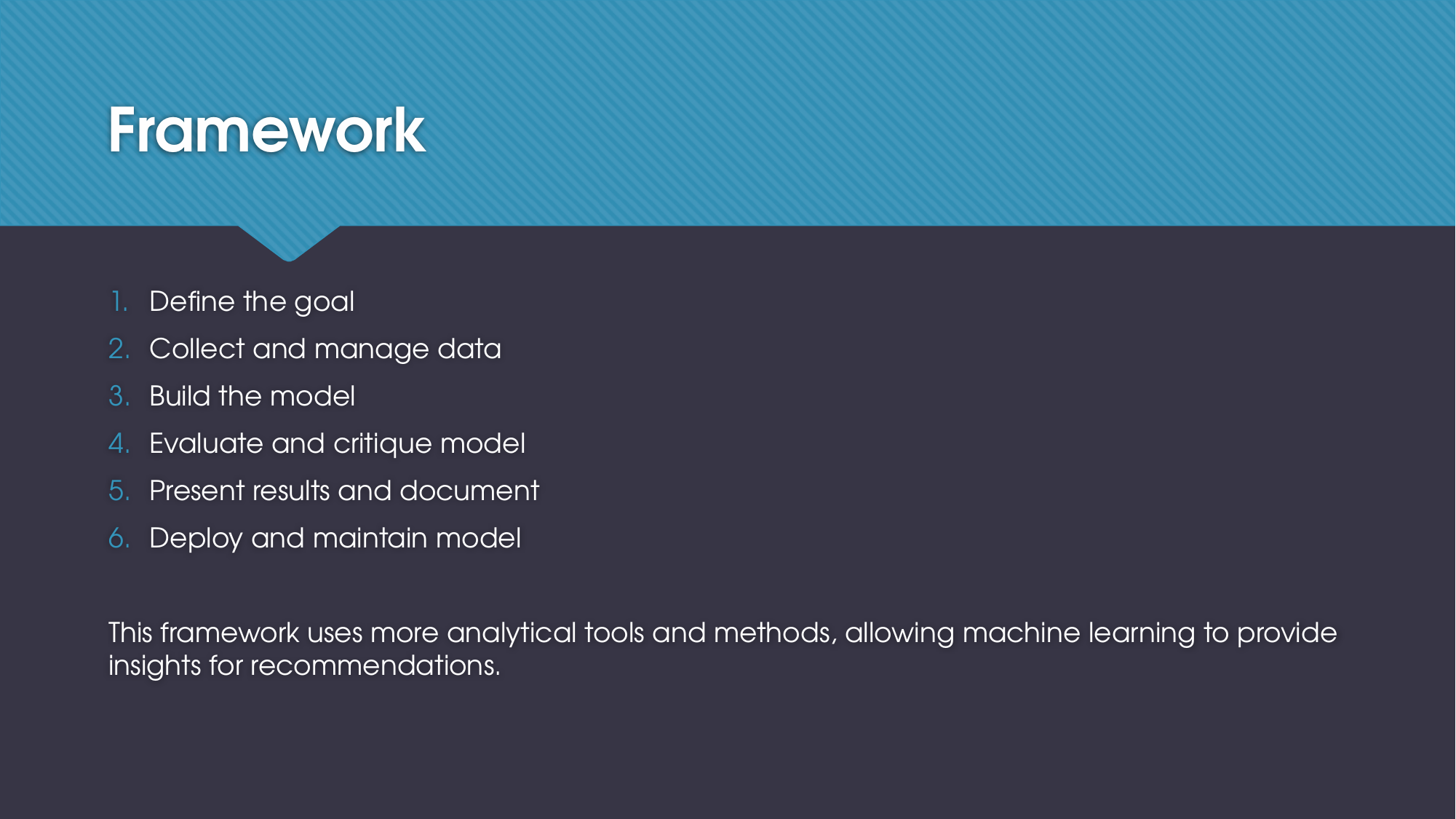

# Framework
Define the goal
Collect and manage data
Build the model
Evaluate and critique model
Present results and document
Deploy and maintain model

This framework uses more analytical tools and methods, allowing machine learning to provide insights for recommendations.